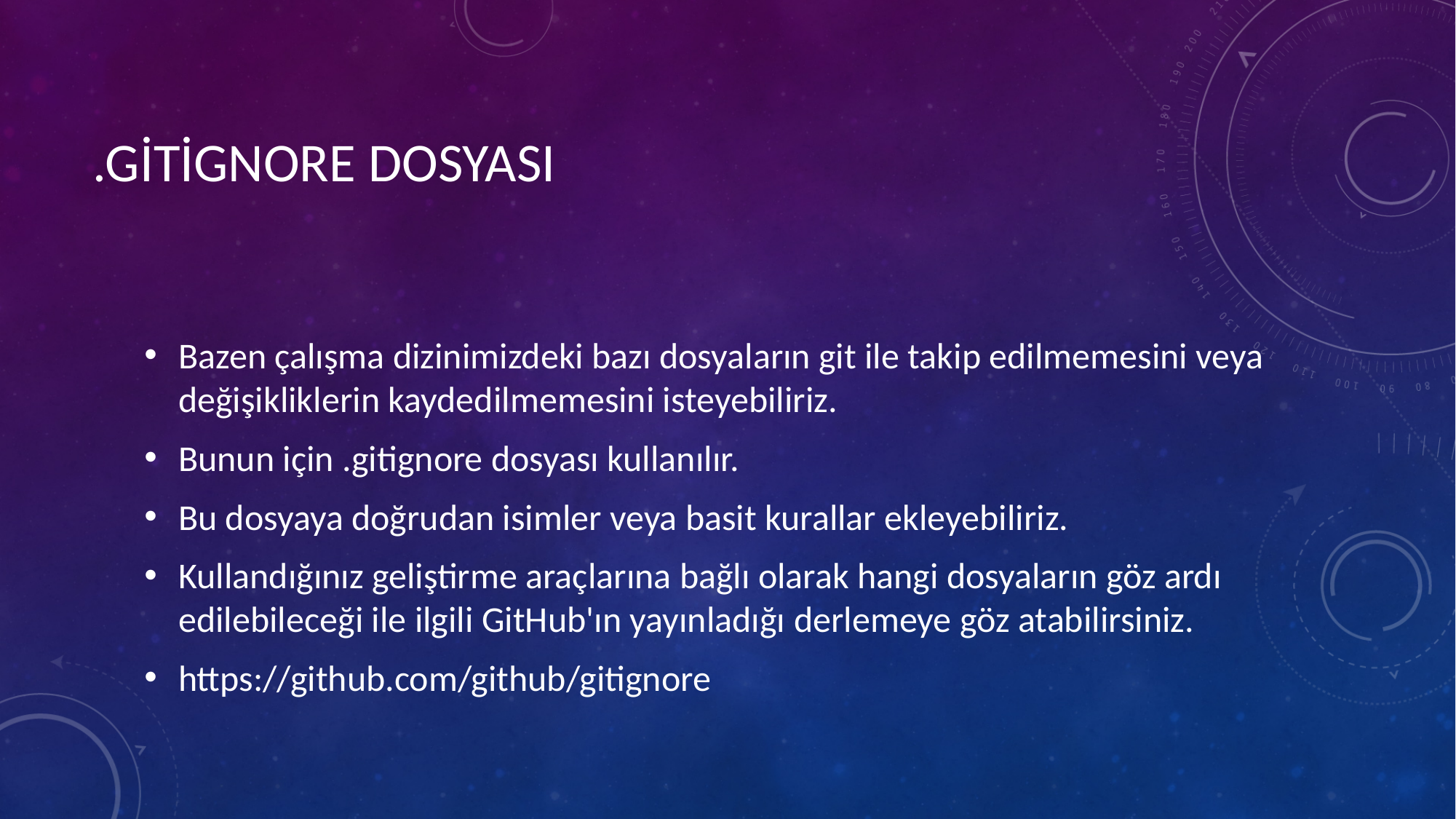

# .gitignore Dosyası

Bazen çalışma dizinimizdeki bazı dosyaların git ile takip edilmemesini veya değişikliklerin kaydedilmemesini isteyebiliriz.
Bunun için .gitignore dosyası kullanılır.
Bu dosyaya doğrudan isimler veya basit kurallar ekleyebiliriz.
Kullandığınız geliştirme araçlarına bağlı olarak hangi dosyaların göz ardı edilebileceği ile ilgili GitHub'ın yayınladığı derlemeye göz atabilirsiniz.
https://github.com/github/gitignore